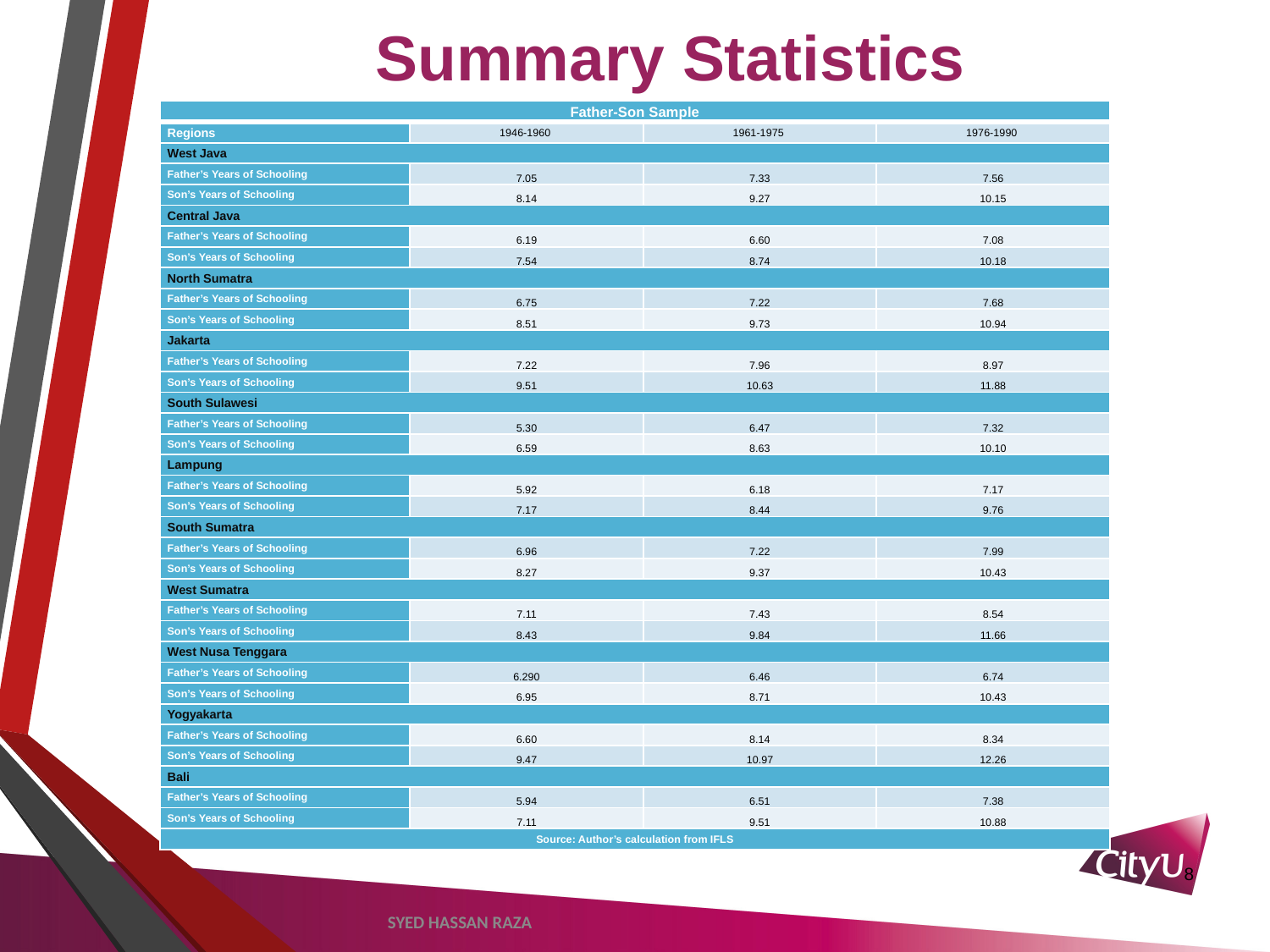

# Summary Statistics
| Father-Son Sample |  |  |  |
| --- | --- | --- | --- |
| Regions | 1946-1960 | 1961-1975 | 1976-1990 |
| West Java |  |  |  |
| Father’s Years of Schooling | 7.05 | 7.33 | 7.56 |
| Son’s Years of Schooling | 8.14 | 9.27 | 10.15 |
| Central Java |  |  |  |
| Father’s Years of Schooling | 6.19 | 6.60 | 7.08 |
| Son’s Years of Schooling | 7.54 | 8.74 | 10.18 |
| North Sumatra |  |  |  |
| Father’s Years of Schooling | 6.75 | 7.22 | 7.68 |
| Son’s Years of Schooling | 8.51 | 9.73 | 10.94 |
| Jakarta |  |  |  |
| Father’s Years of Schooling | 7.22 | 7.96 | 8.97 |
| Son’s Years of Schooling | 9.51 | 10.63 | 11.88 |
| South Sulawesi |  |  |  |
| Father’s Years of Schooling | 5.30 | 6.47 | 7.32 |
| Son’s Years of Schooling | 6.59 | 8.63 | 10.10 |
| Lampung |  |  |  |
| Father’s Years of Schooling | 5.92 | 6.18 | 7.17 |
| Son’s Years of Schooling | 7.17 | 8.44 | 9.76 |
| South Sumatra |  |  |  |
| Father’s Years of Schooling | 6.96 | 7.22 | 7.99 |
| Son’s Years of Schooling | 8.27 | 9.37 | 10.43 |
| West Sumatra |  |  |  |
| Father’s Years of Schooling | 7.11 | 7.43 | 8.54 |
| Son’s Years of Schooling | 8.43 | 9.84 | 11.66 |
| West Nusa Tenggara |  |  |  |
| Father’s Years of Schooling | 6.290 | 6.46 | 6.74 |
| Son’s Years of Schooling | 6.95 | 8.71 | 10.43 |
| Yogyakarta |  |  |  |
| Father’s Years of Schooling | 6.60 | 8.14 | 8.34 |
| Son’s Years of Schooling | 9.47 | 10.97 | 12.26 |
| Bali |  |  |  |
| Father’s Years of Schooling | 5.94 | 6.51 | 7.38 |
| Son’s Years of Schooling | 7.11 | 9.51 | 10.88 |
| Source: Author’s calculation from IFLS |  |  |  |

8
SYED HASSAN RAZA